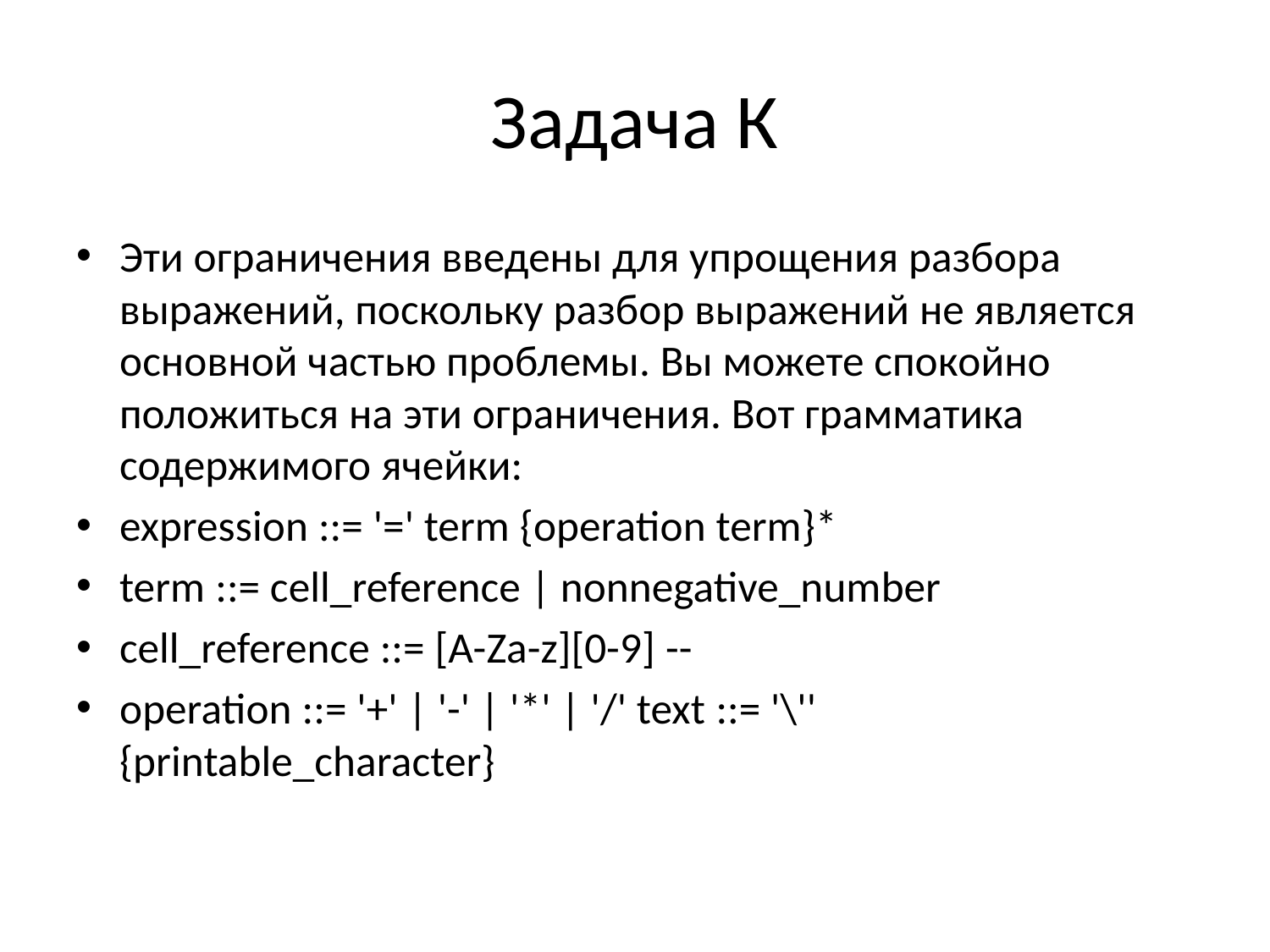

# Задача К
Эти ограничения введены для упрощения разбора выражений, поскольку разбор выражений не является основной частью проблемы. Вы можете спокойно положиться на эти ограничения. Вот грамматика содержимого ячейки:
expression ::= '=' term {operation term}*
term ::= cell_reference | nonnegative_number
cell_reference ::= [A-Za-z][0-9] --
operation ::= '+' | '-' | '*' | '/' text ::= '\'' {printable_character}